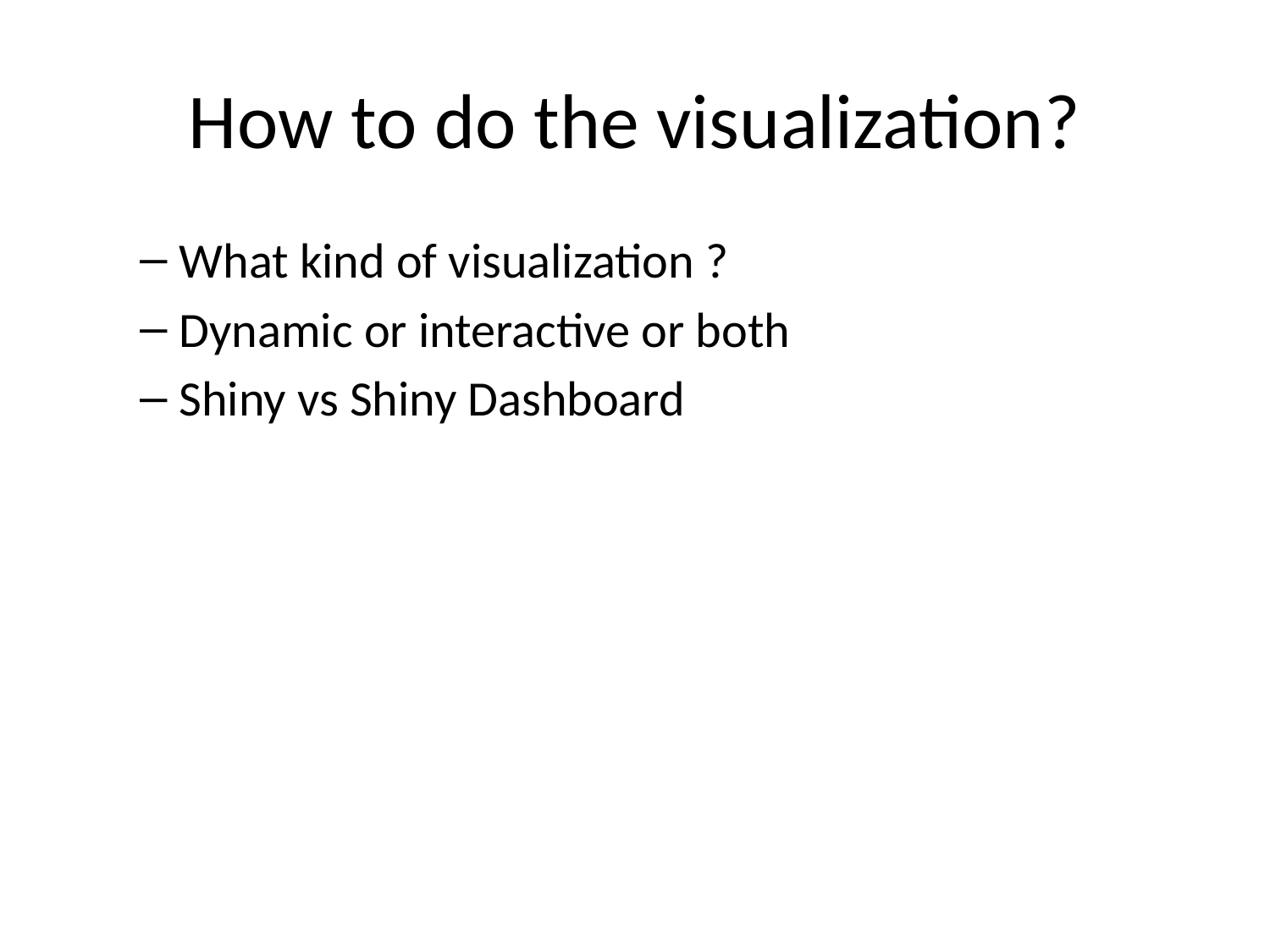

# How to do the visualization?
What kind of visualization ?
Dynamic or interactive or both
Shiny vs Shiny Dashboard